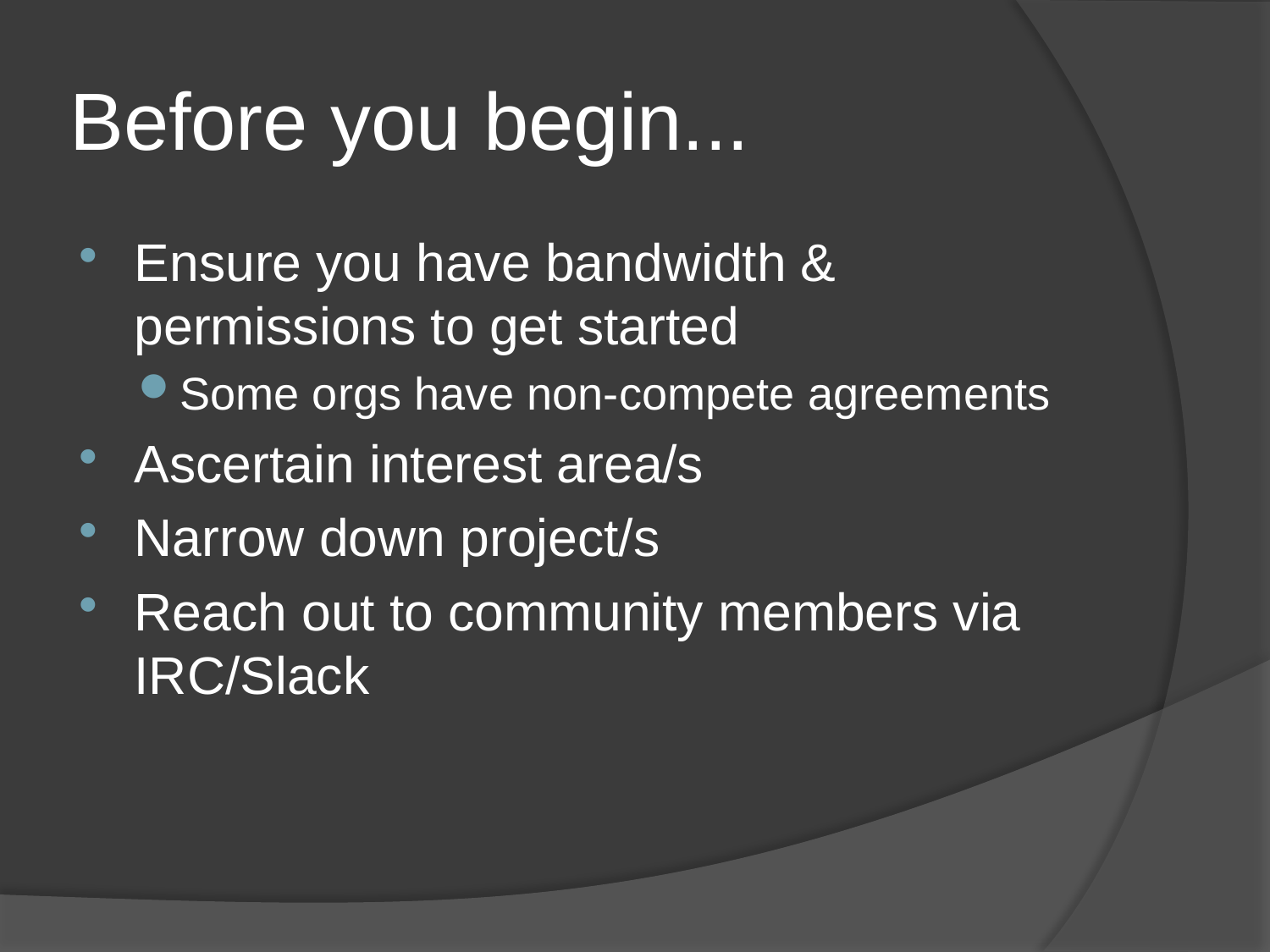

# Before you begin...
Ensure you have bandwidth & permissions to get started
Some orgs have non-compete agreements
Ascertain interest area/s
Narrow down project/s
Reach out to community members via IRC/Slack